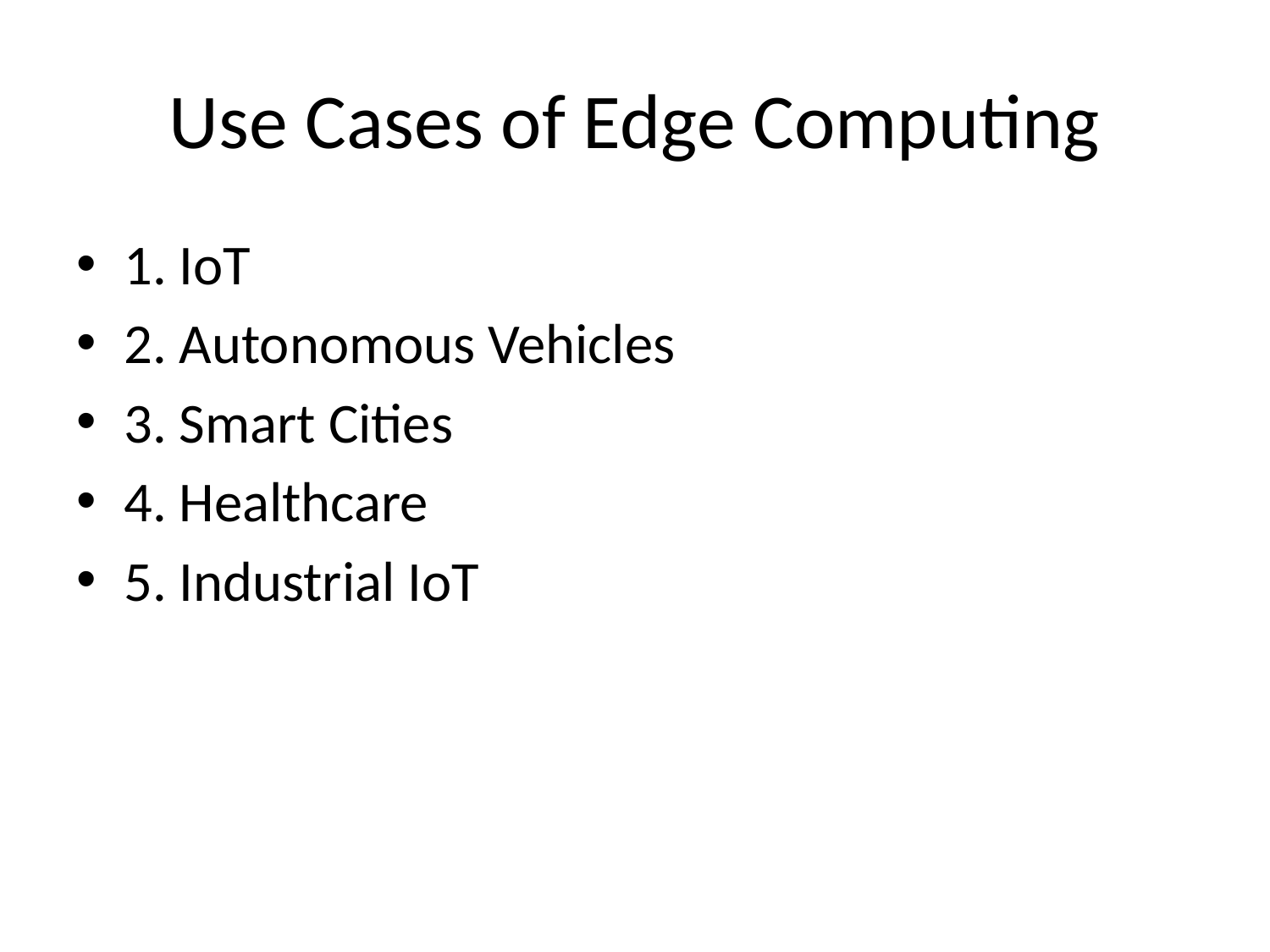

# Use Cases of Edge Computing
1. IoT
2. Autonomous Vehicles
3. Smart Cities
4. Healthcare
5. Industrial IoT